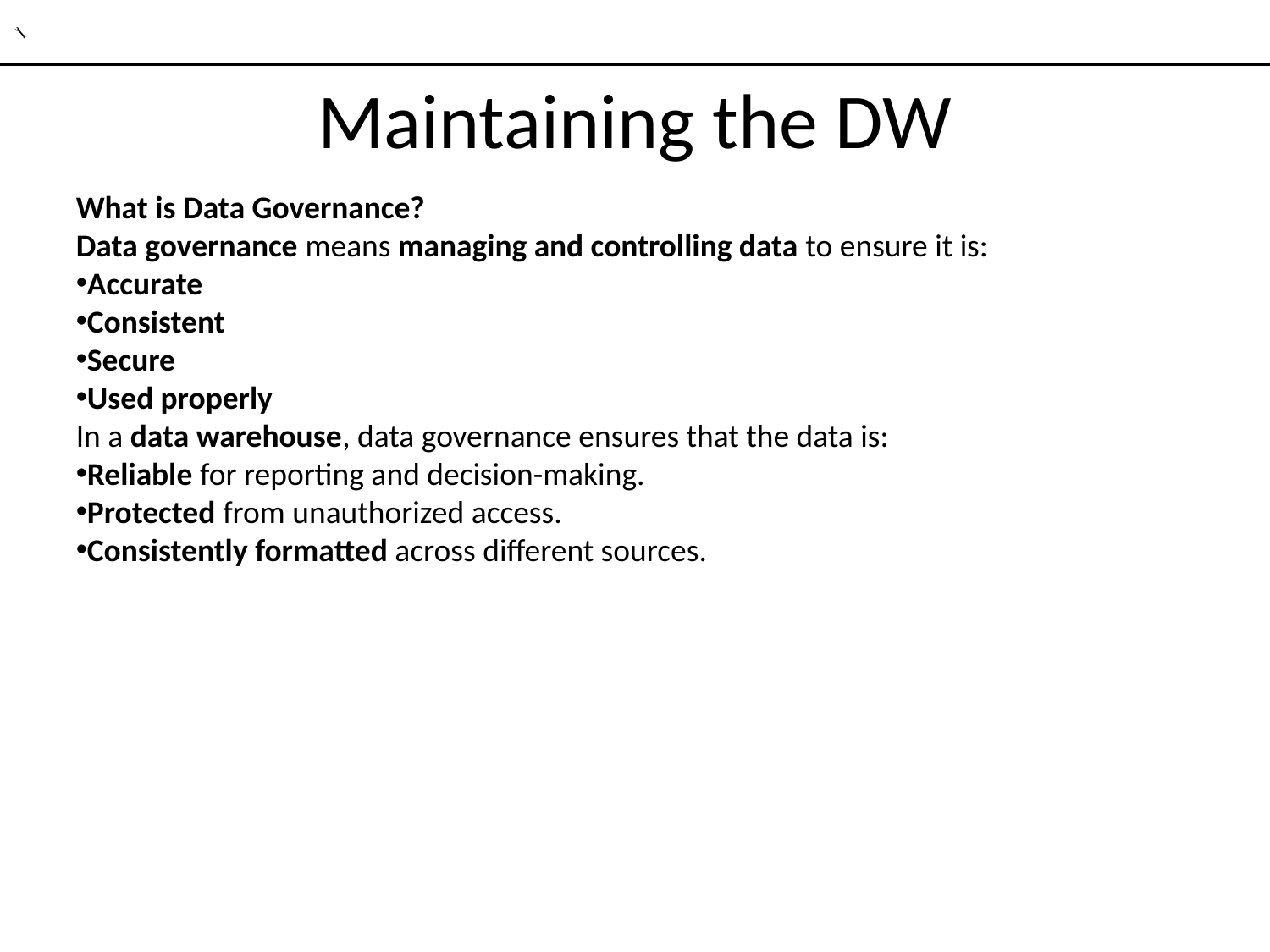

🔧
# Maintaining the DW

What is Data Governance?
Data governance means managing and controlling data to ensure it is:
Accurate
Consistent
Secure
Used properly
In a data warehouse, data governance ensures that the data is:
Reliable for reporting and decision-making.
Protected from unauthorized access.
Consistently formatted across different sources.